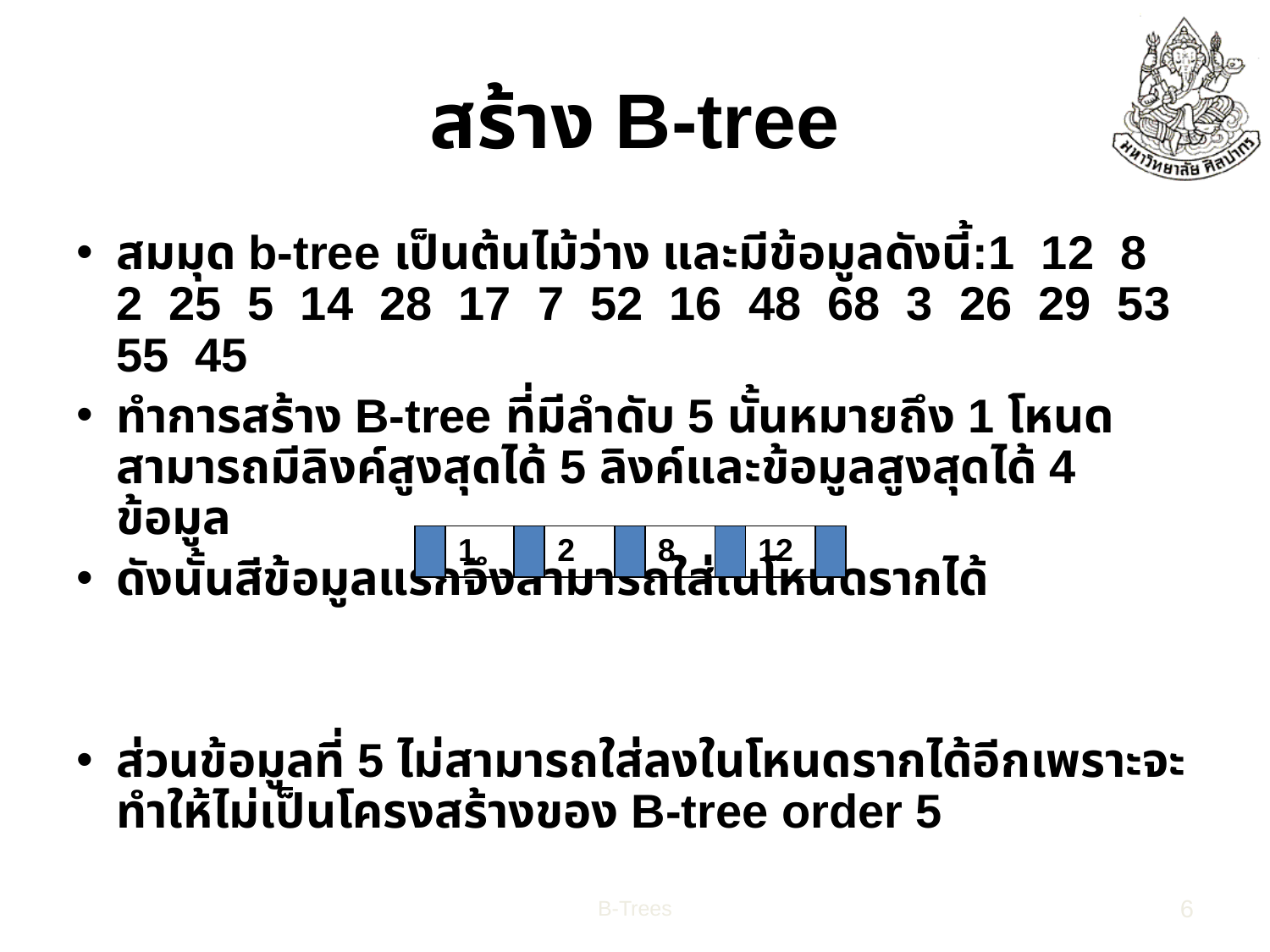

# สร้าง B-tree
สมมุด b-tree เป็นต้นไม้ว่าง และมีข้อมูลดังนี้:1  12  8  2  25  5  14  28  17  7  52  16  48  68  3  26  29  53  55  45
ทำการสร้าง B-tree ที่มีลำดับ 5 นั้นหมายถึง 1 โหนดสามารถมีลิงค์สูงสุดได้ 5 ลิงค์และข้อมูลสูงสุดได้ 4 ข้อมูล
ดังนั้นสีข้อมูลแรกจึงสามารถใส่ในโหนดรากได้

ส่วนข้อมูลที่ 5 ไม่สามารถใส่ลงในโหนดรากได้อีกเพราะจะทำให้ไม่เป็นโครงสร้างของ B-tree order 5

|  | 1 |  | 2 |  | 8 |  | 12 |  |
| --- | --- | --- | --- | --- | --- | --- | --- | --- |
B-Trees
6